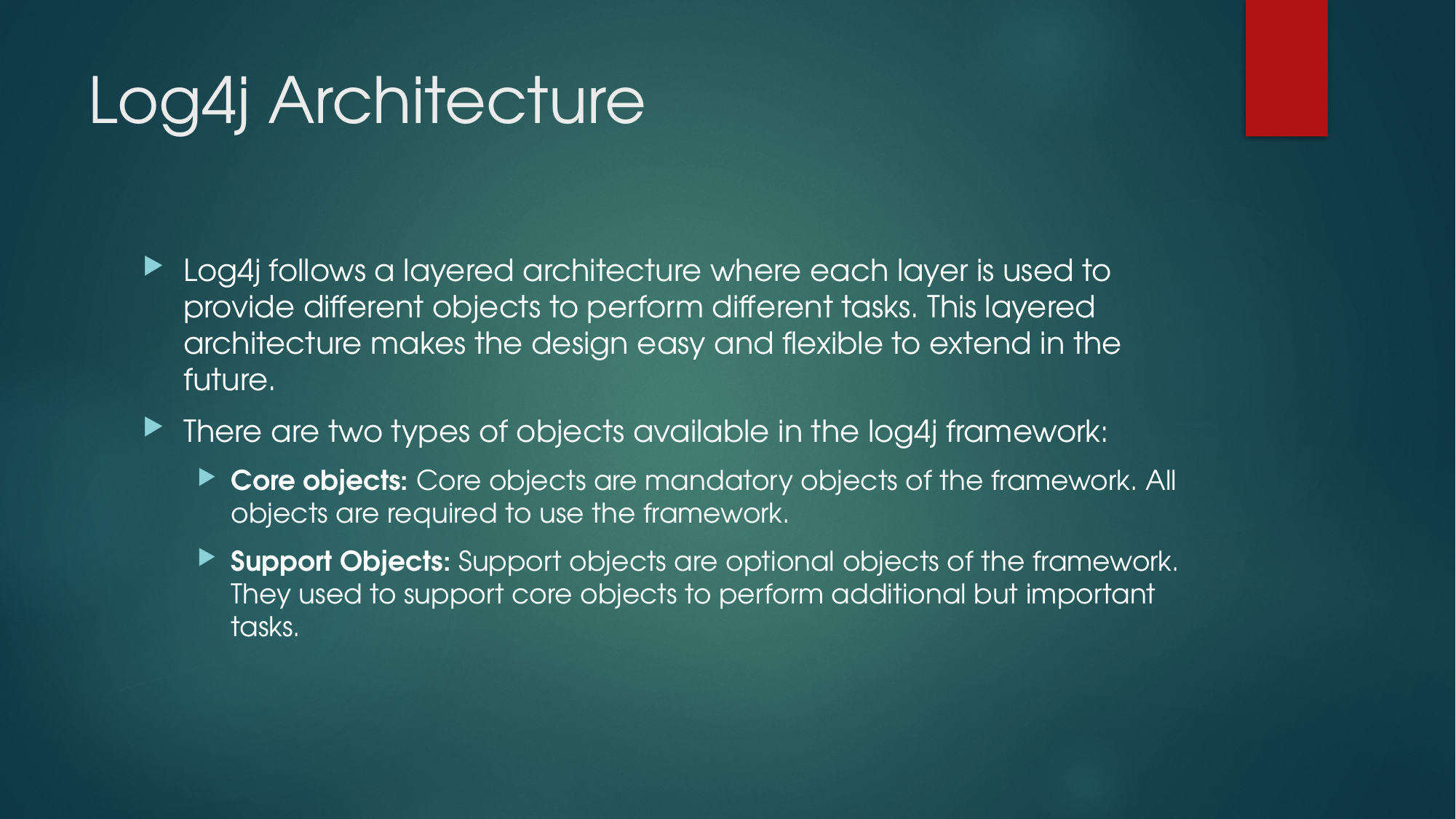

# Log4j Architecture
Log4j follows a layered architecture where each layer is used to provide different objects to perform different tasks. This layered architecture makes the design easy and flexible to extend in the future.
There are two types of objects available in the log4j framework:
Core objects: Core objects are mandatory objects of the framework. All objects are required to use the framework.
Support Objects: Support objects are optional objects of the framework. They used to support core objects to perform additional but important tasks.